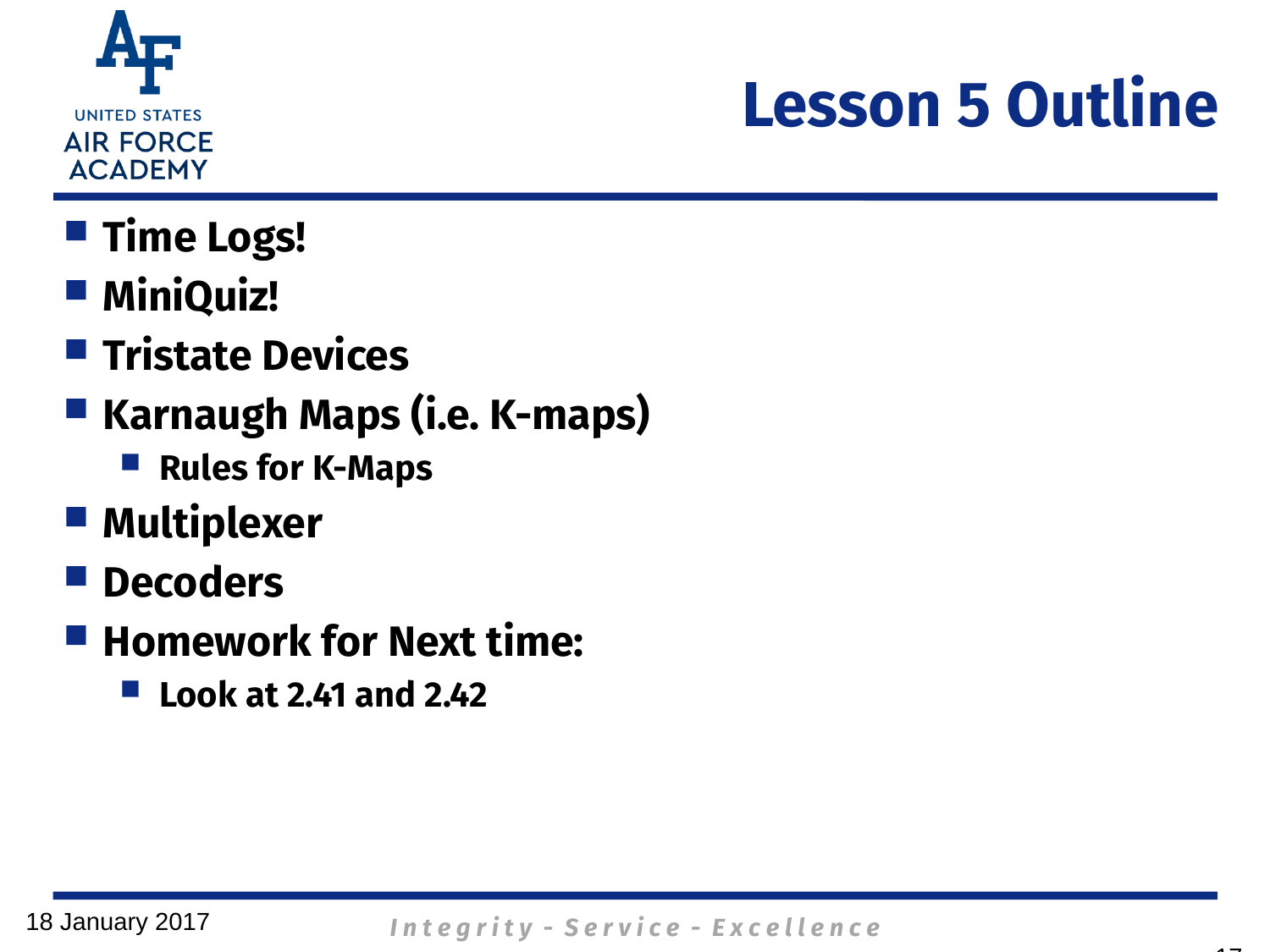

# Lesson 5 Outline
Time Logs!
MiniQuiz!
Tristate Devices
Karnaugh Maps (i.e. K-maps)
Rules for K-Maps
Multiplexer
Decoders
Homework for Next time:
Look at 2.41 and 2.42

18 January 2017

17